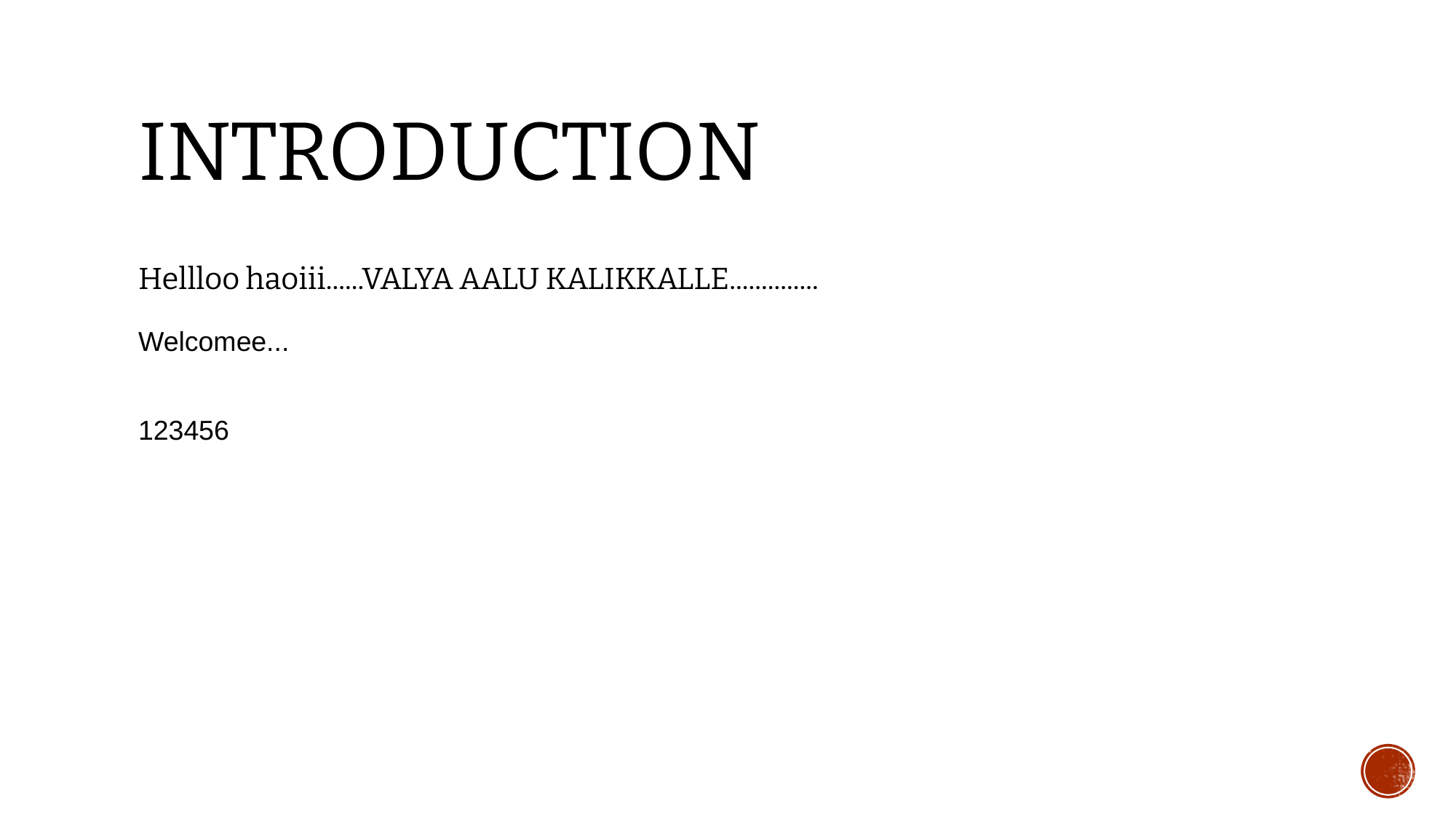

INTRODUCTION
Hellloo haoiii......VALYA AALU KALIKKALLE..............

Welcomee...

123456